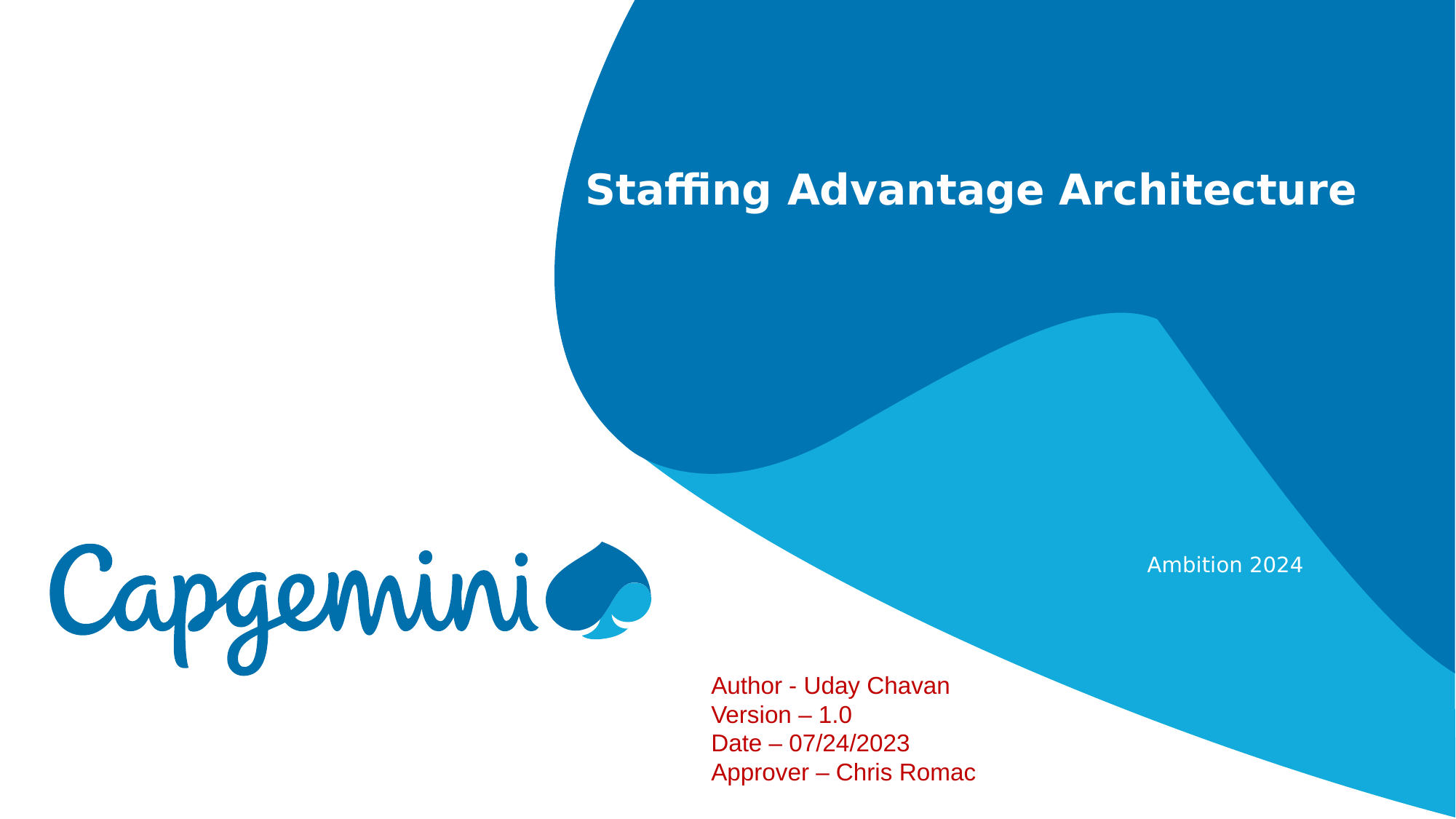

Staffing Advantage Architecture
Ambition 2024
Author - Uday Chavan
Version – 1.0
Date – 07/24/2023
Approver – Chris Romac